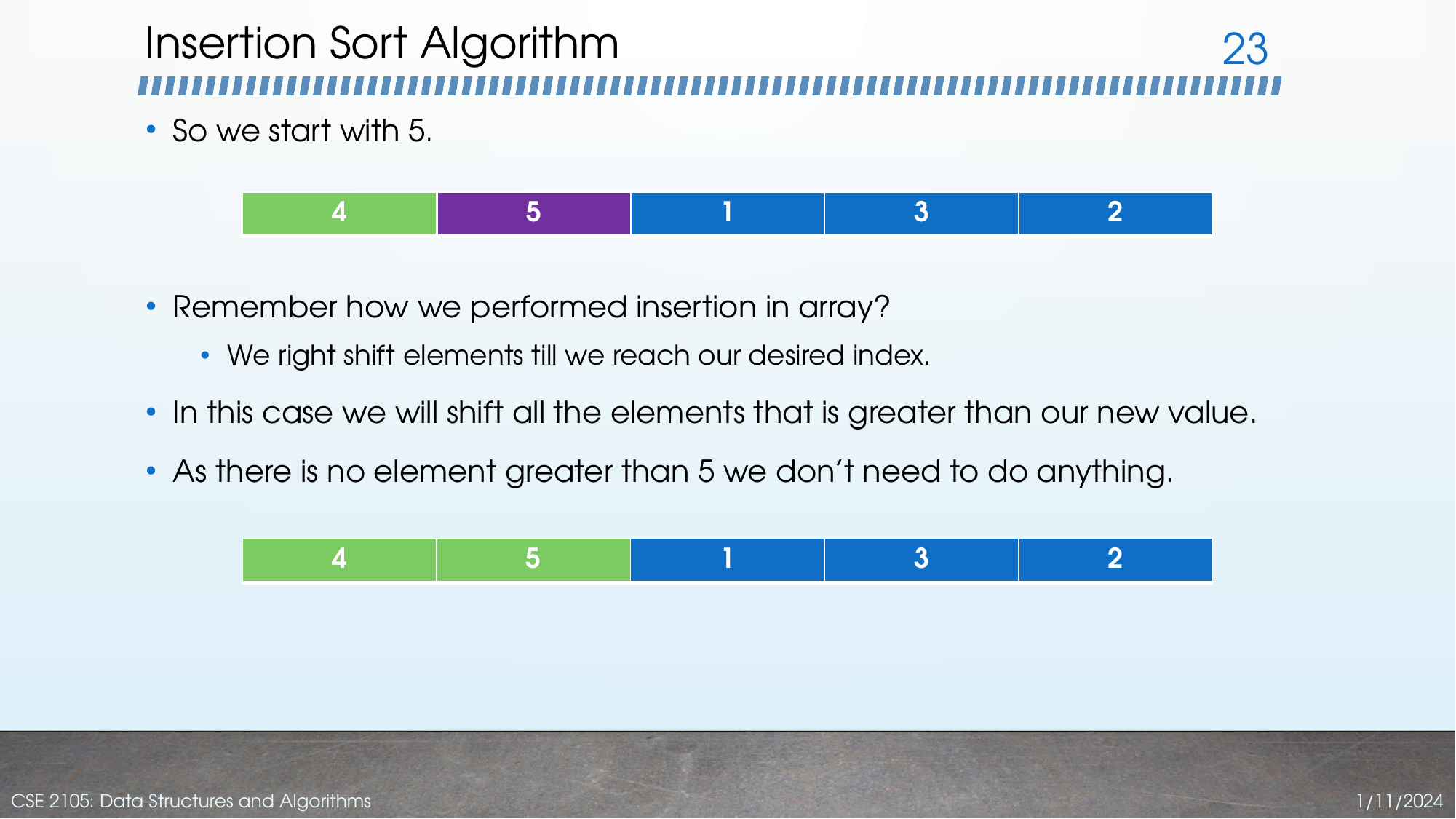

# Insertion Sort Algorithm
23
So we start with 5.

Remember how we performed insertion in array?
We right shift elements till we reach our desired index.
In this case we will shift all the elements that is greater than our new value.
As there is no element greater than 5 we don’t need to do anything.
| 4 | 5 | 1 | 3 | 2 |
| --- | --- | --- | --- | --- |
| 5 |
| --- |
| 4 | 5 | 1 | 3 | 2 |
| --- | --- | --- | --- | --- |
1/11/2024
CSE 2105: Data Structures and Algorithms